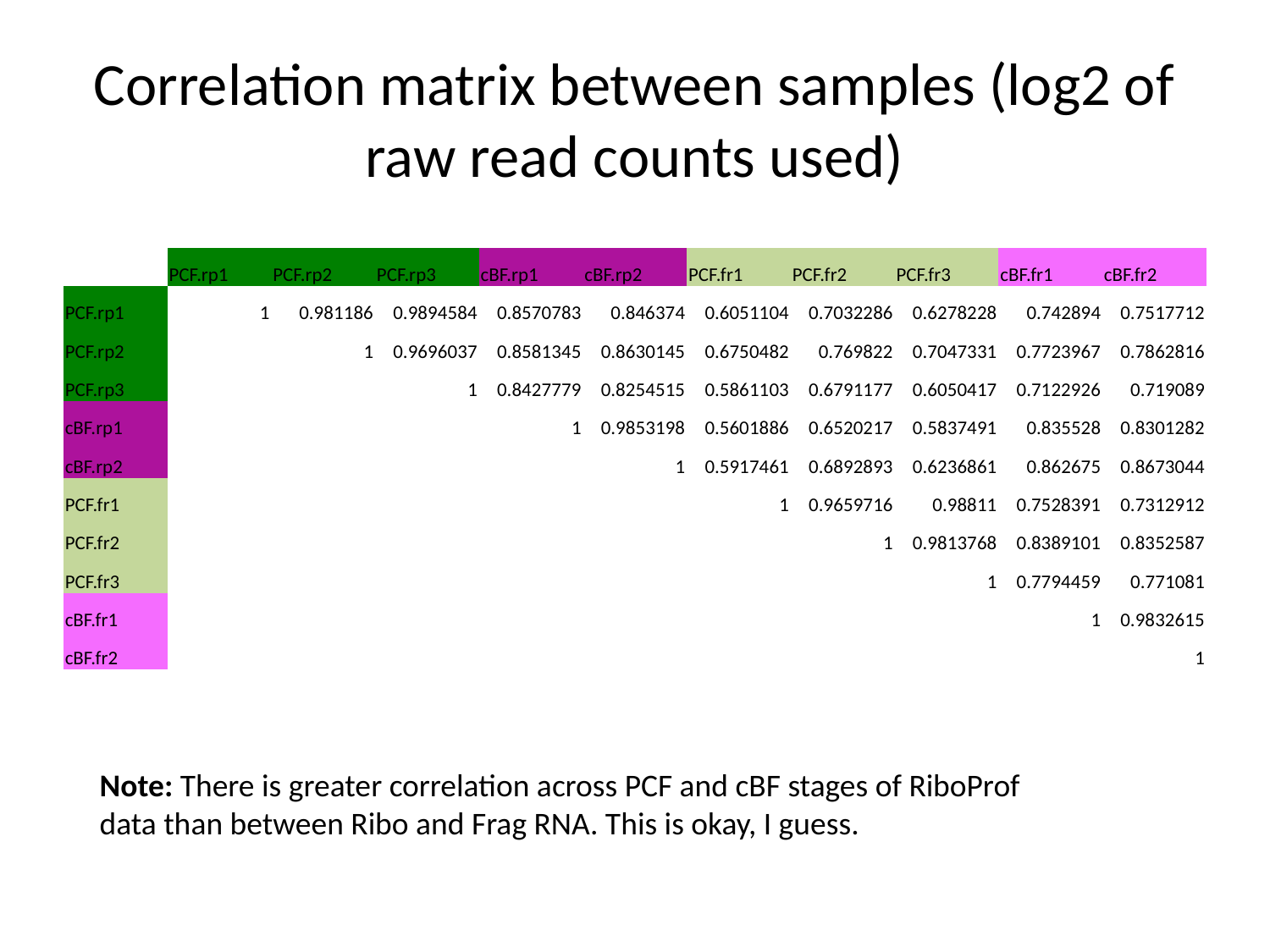

# Correlation matrix between samples (log2 of raw read counts used)
|  | PCF.rp1 | PCF.rp2 | PCF.rp3 | cBF.rp1 | cBF.rp2 | PCF.fr1 | PCF.fr2 | PCF.fr3 | cBF.fr1 | cBF.fr2 |
| --- | --- | --- | --- | --- | --- | --- | --- | --- | --- | --- |
| PCF.rp1 | 1 | 0.981186 | 0.9894584 | 0.8570783 | 0.846374 | 0.6051104 | 0.7032286 | 0.6278228 | 0.742894 | 0.7517712 |
| PCF.rp2 |  | 1 | 0.9696037 | 0.8581345 | 0.8630145 | 0.6750482 | 0.769822 | 0.7047331 | 0.7723967 | 0.7862816 |
| PCF.rp3 |  |  | 1 | 0.8427779 | 0.8254515 | 0.5861103 | 0.6791177 | 0.6050417 | 0.7122926 | 0.719089 |
| cBF.rp1 |  |  |  | 1 | 0.9853198 | 0.5601886 | 0.6520217 | 0.5837491 | 0.835528 | 0.8301282 |
| cBF.rp2 |  |  |  |  | 1 | 0.5917461 | 0.6892893 | 0.6236861 | 0.862675 | 0.8673044 |
| PCF.fr1 |  |  |  |  |  | 1 | 0.9659716 | 0.98811 | 0.7528391 | 0.7312912 |
| PCF.fr2 |  |  |  |  |  |  | 1 | 0.9813768 | 0.8389101 | 0.8352587 |
| PCF.fr3 |  |  |  |  |  |  |  | 1 | 0.7794459 | 0.771081 |
| cBF.fr1 |  |  |  |  |  |  |  |  | 1 | 0.9832615 |
| cBF.fr2 |  |  |  |  |  |  |  |  |  | 1 |
Note: There is greater correlation across PCF and cBF stages of RiboProf data than between Ribo and Frag RNA. This is okay, I guess.